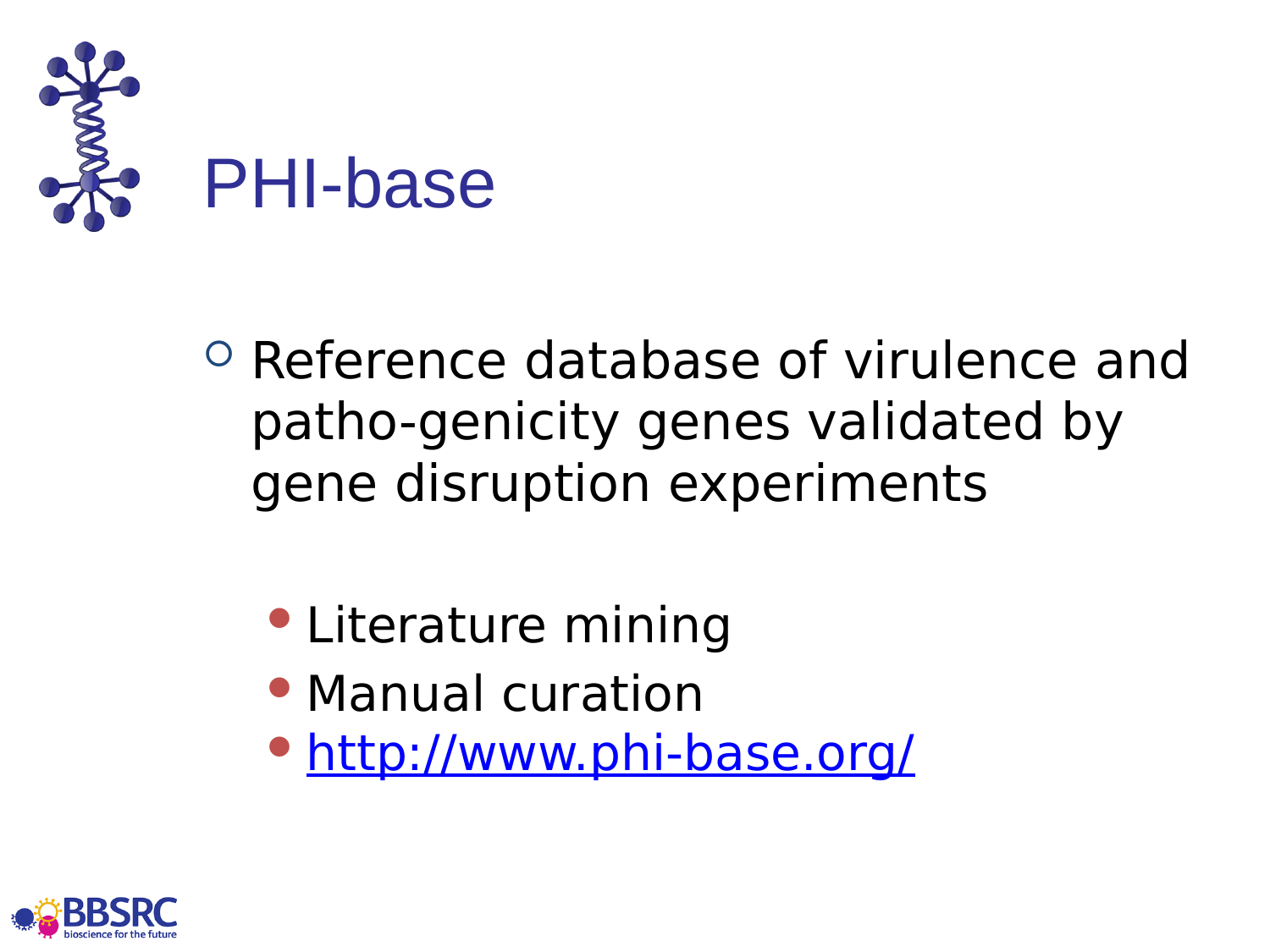

# PHI-base
Reference database of virulence and patho-genicity genes validated by gene disruption experiments

Literature mining
Manual curation
http://www.phi-base.org/